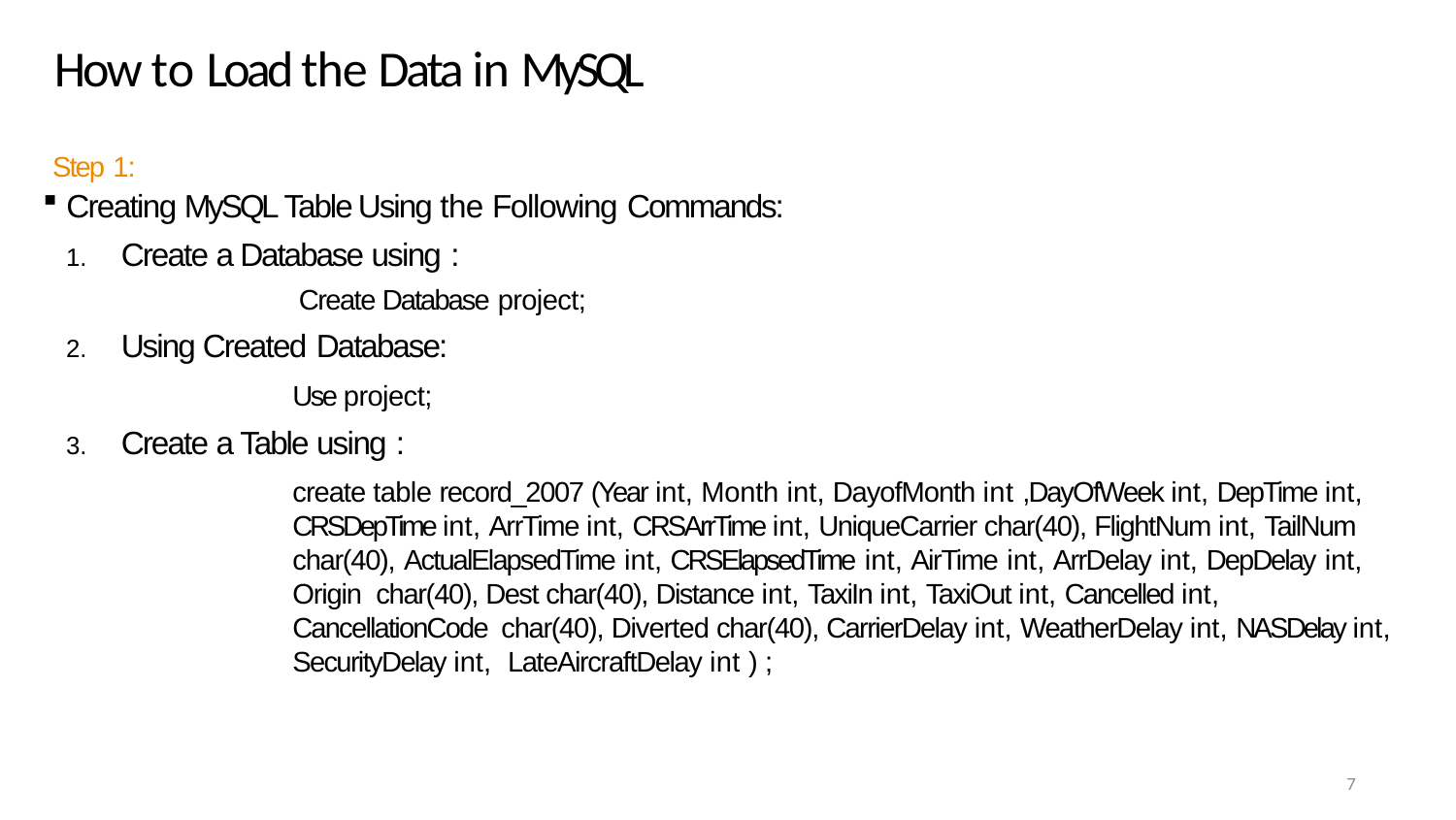

# How to Load the Data in MySQL
Step 1:
Creating MySQL Table Using the Following Commands:
Create a Database using :
Create Database project;
Using Created Database:
Use project;
Create a Table using :
create table record_2007 (Year int, Month int, DayofMonth int ,DayOfWeek int, DepTime int,  CRSDepTime int, ArrTime int, CRSArrTime int, UniqueCarrier char(40), FlightNum int, TailNum  char(40), ActualElapsedTime int, CRSElapsedTime int, AirTime int, ArrDelay int, DepDelay int, Origin  char(40), Dest char(40), Distance int, TaxiIn int, TaxiOut int, Cancelled int, CancellationCode  char(40), Diverted char(40), CarrierDelay int, WeatherDelay int, NASDelay int, SecurityDelay int,  LateAircraftDelay int ) ;
7